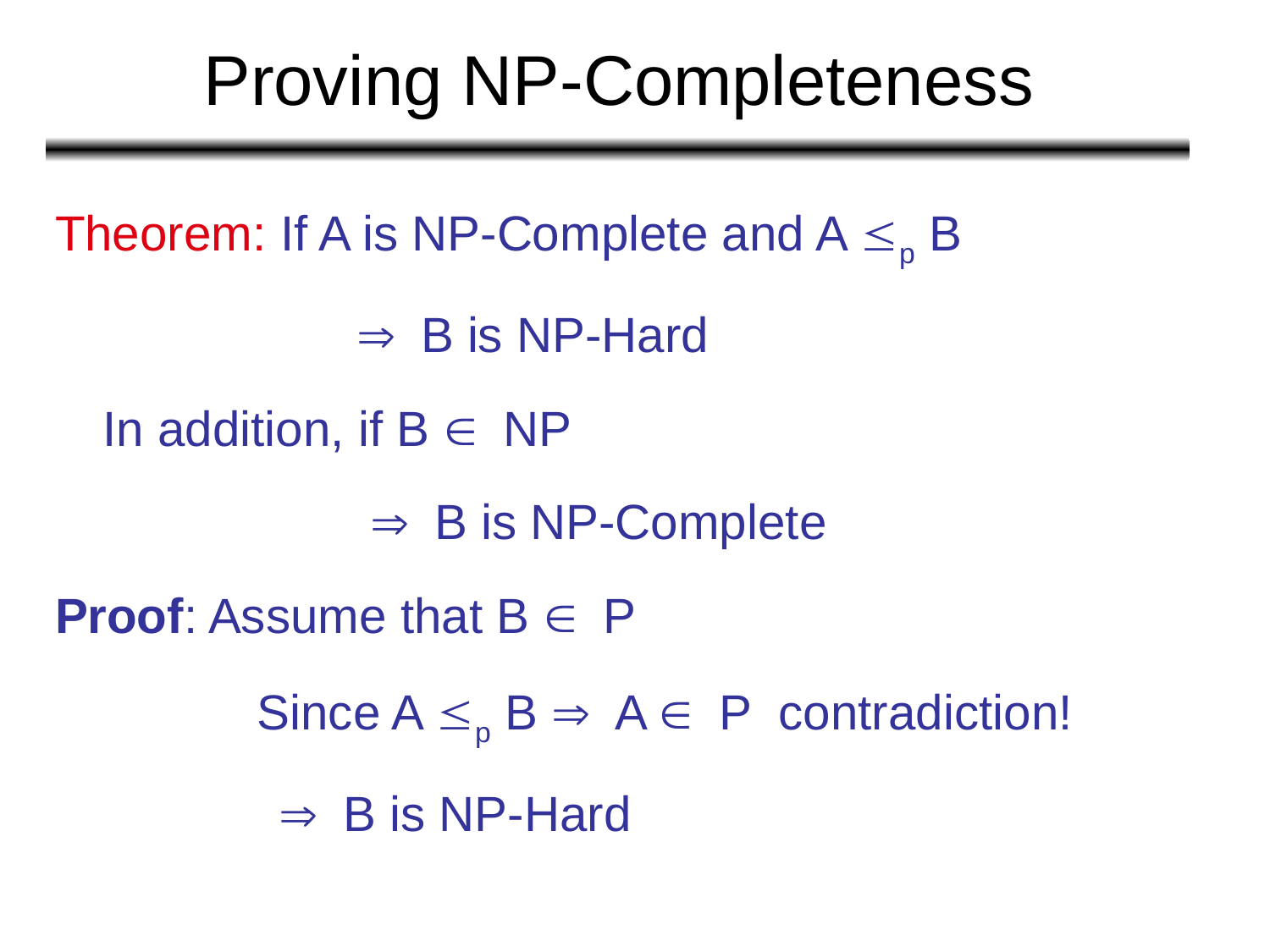

# Proving NP-Completeness
Theorem: If A is NP-Complete and A ≤p B
			⇒ B is NP-Hard
	In addition, if B ∈ NP
			 ⇒ B is NP-Complete
Proof: Assume that B ∈ P
		  Since A ≤p B ⇒ A ∈ P  contradiction!
		  ⇒ B is NP-Hard
21